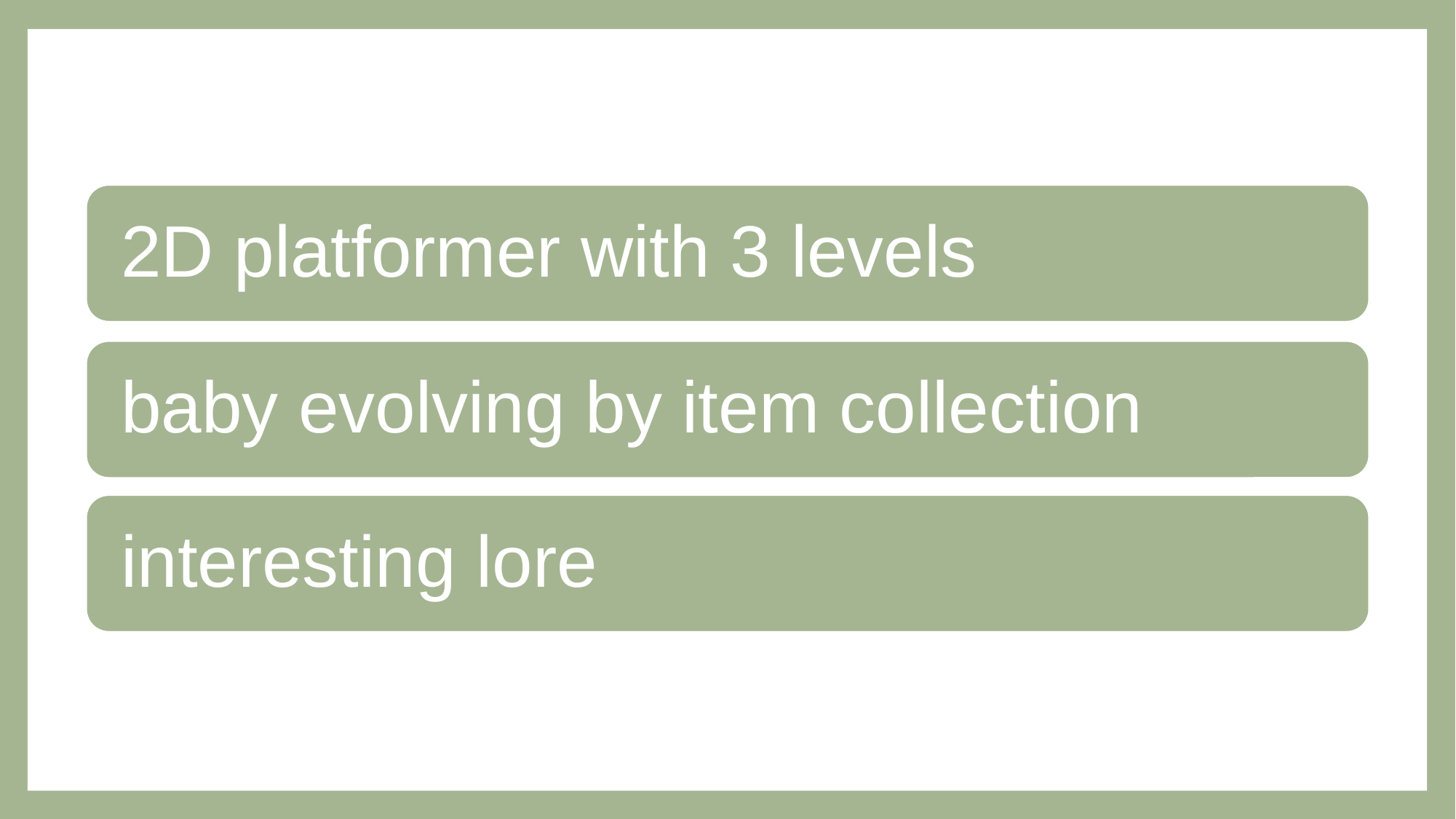

2D platformer with 3 levels
baby evolving by item collection
interesting lore